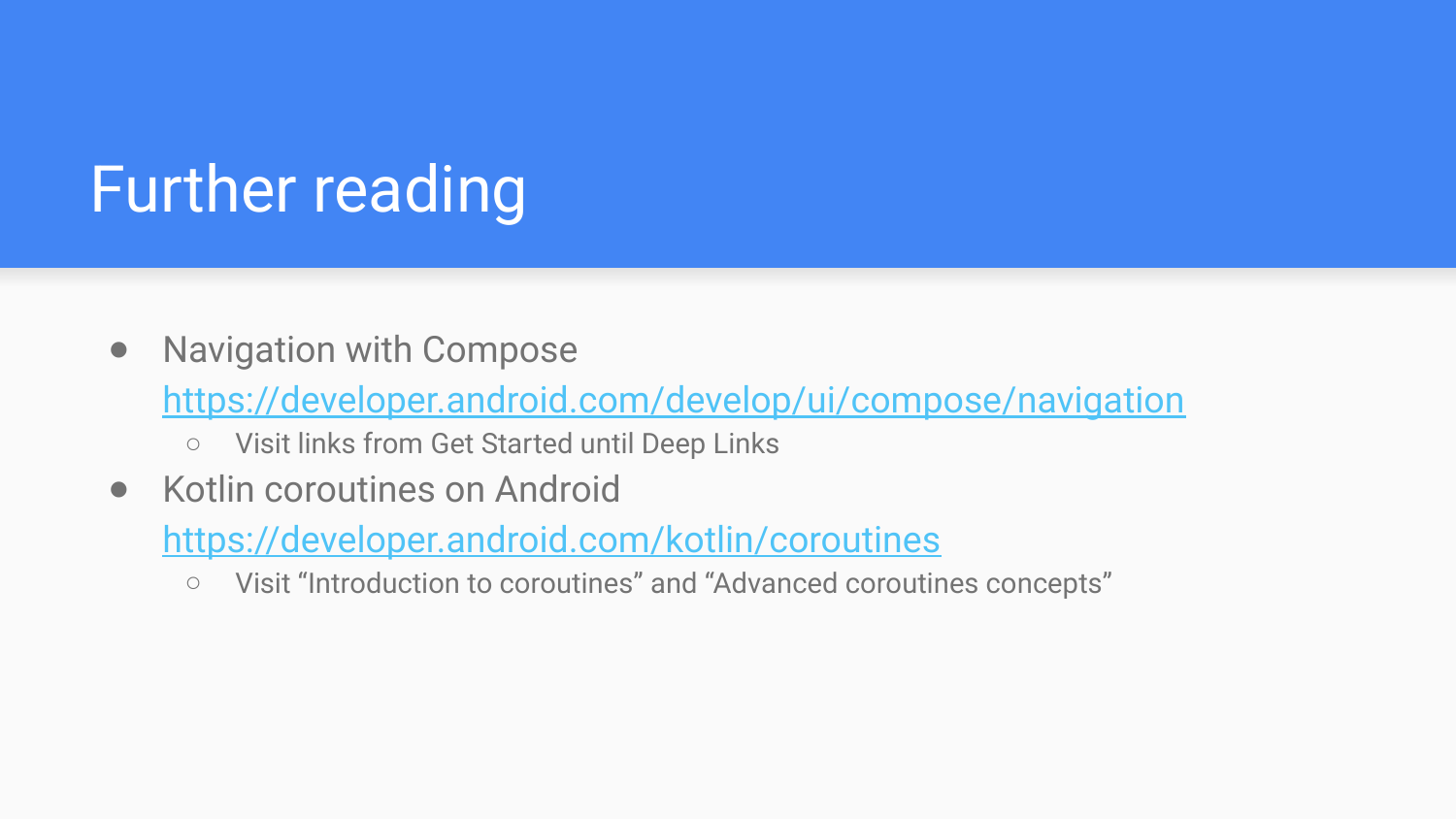

# Further reading
Navigation with Compose https://developer.android.com/develop/ui/compose/navigation
Visit links from Get Started until Deep Links
Kotlin coroutines on Android https://developer.android.com/kotlin/coroutines
Visit “Introduction to coroutines” and “Advanced coroutines concepts”